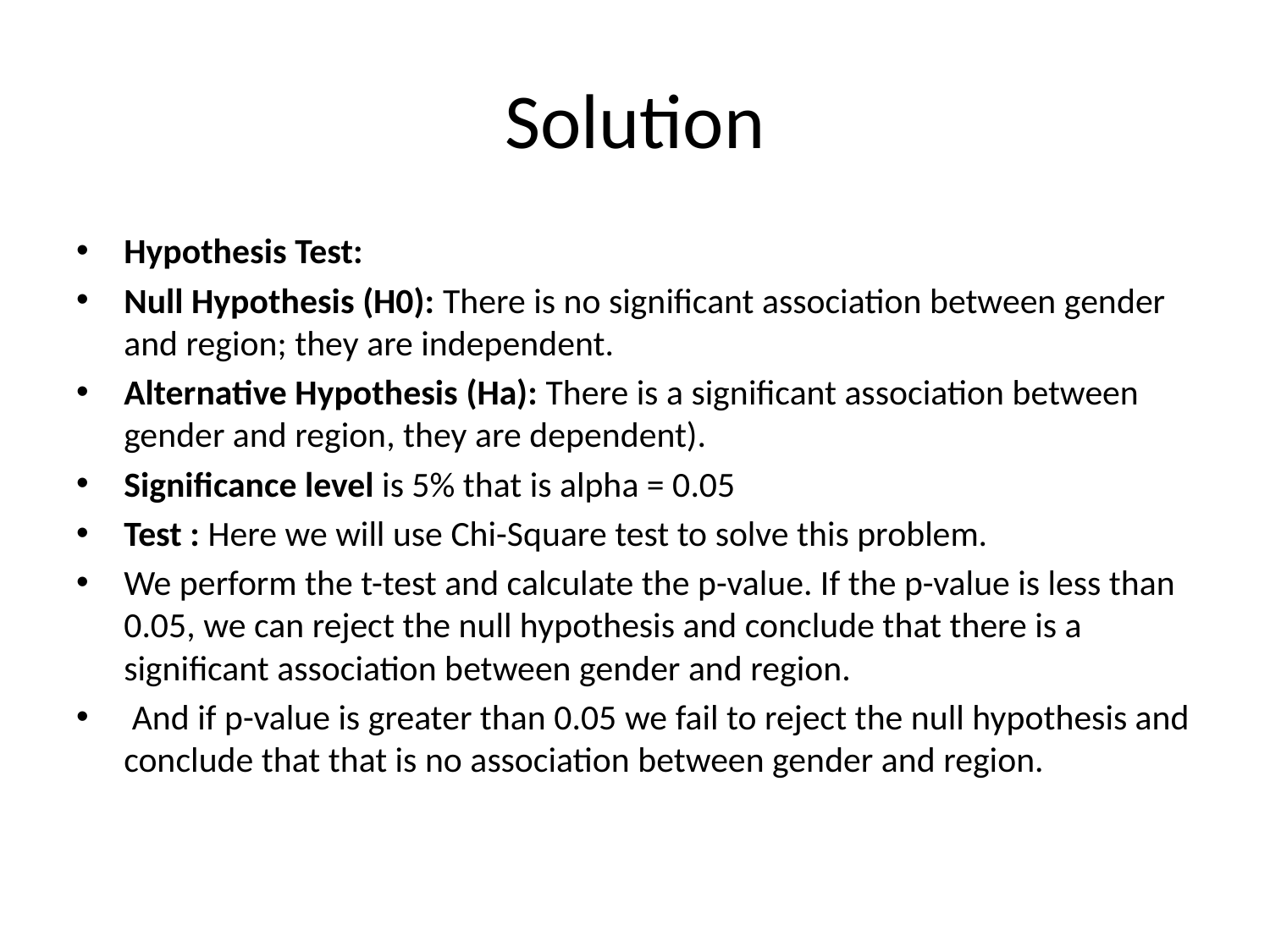

# Solution
Hypothesis Test:
Null Hypothesis (H0): There is no significant association between gender and region; they are independent.
Alternative Hypothesis (Ha): There is a significant association between gender and region, they are dependent).
Significance level is 5% that is alpha = 0.05
Test : Here we will use Chi-Square test to solve this problem.
We perform the t-test and calculate the p-value. If the p-value is less than 0.05, we can reject the null hypothesis and conclude that there is a significant association between gender and region.
 And if p-value is greater than 0.05 we fail to reject the null hypothesis and conclude that that is no association between gender and region.